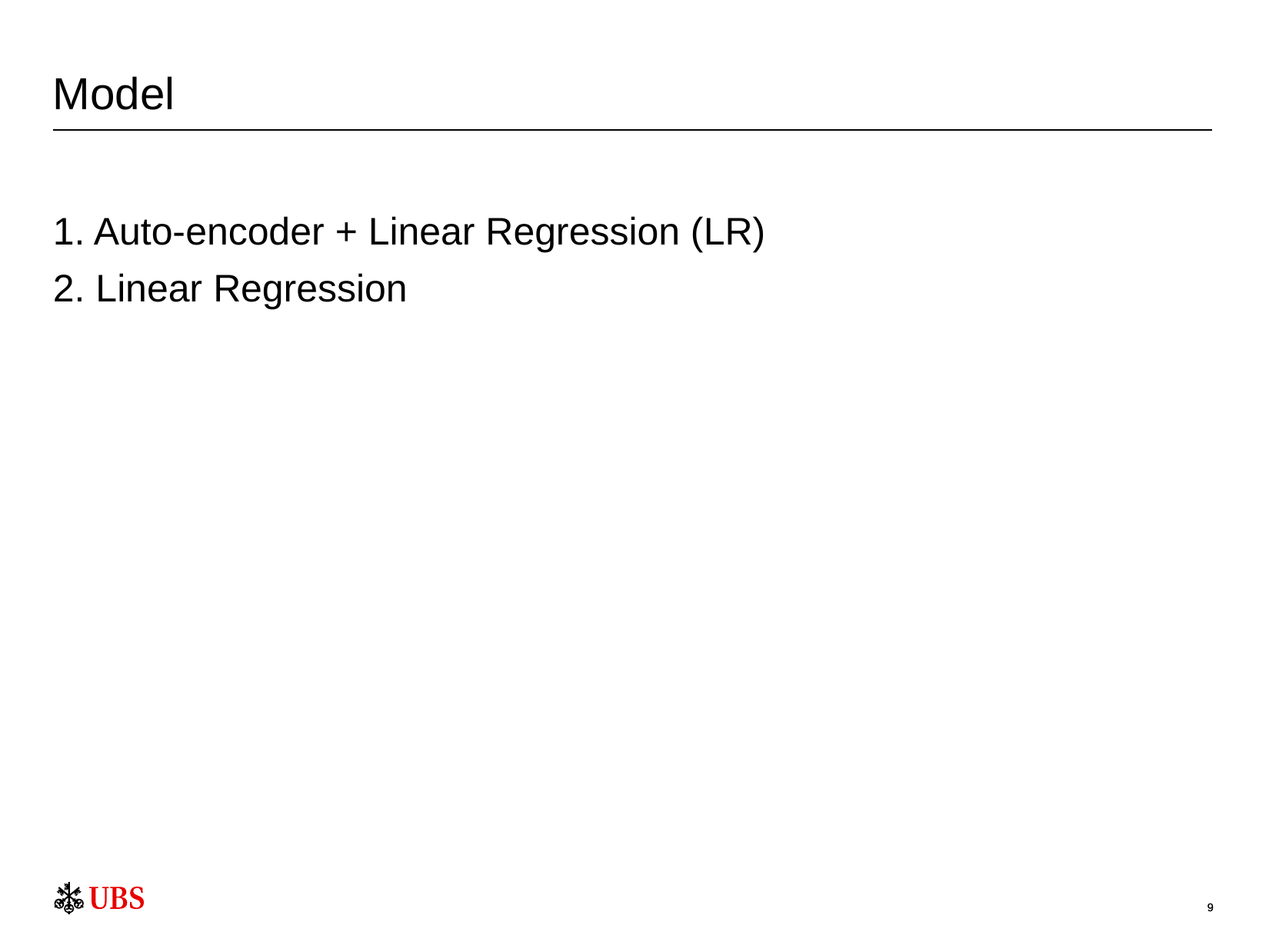

# Model
1. Auto-encoder + Linear Regression (LR)
2. Linear Regression